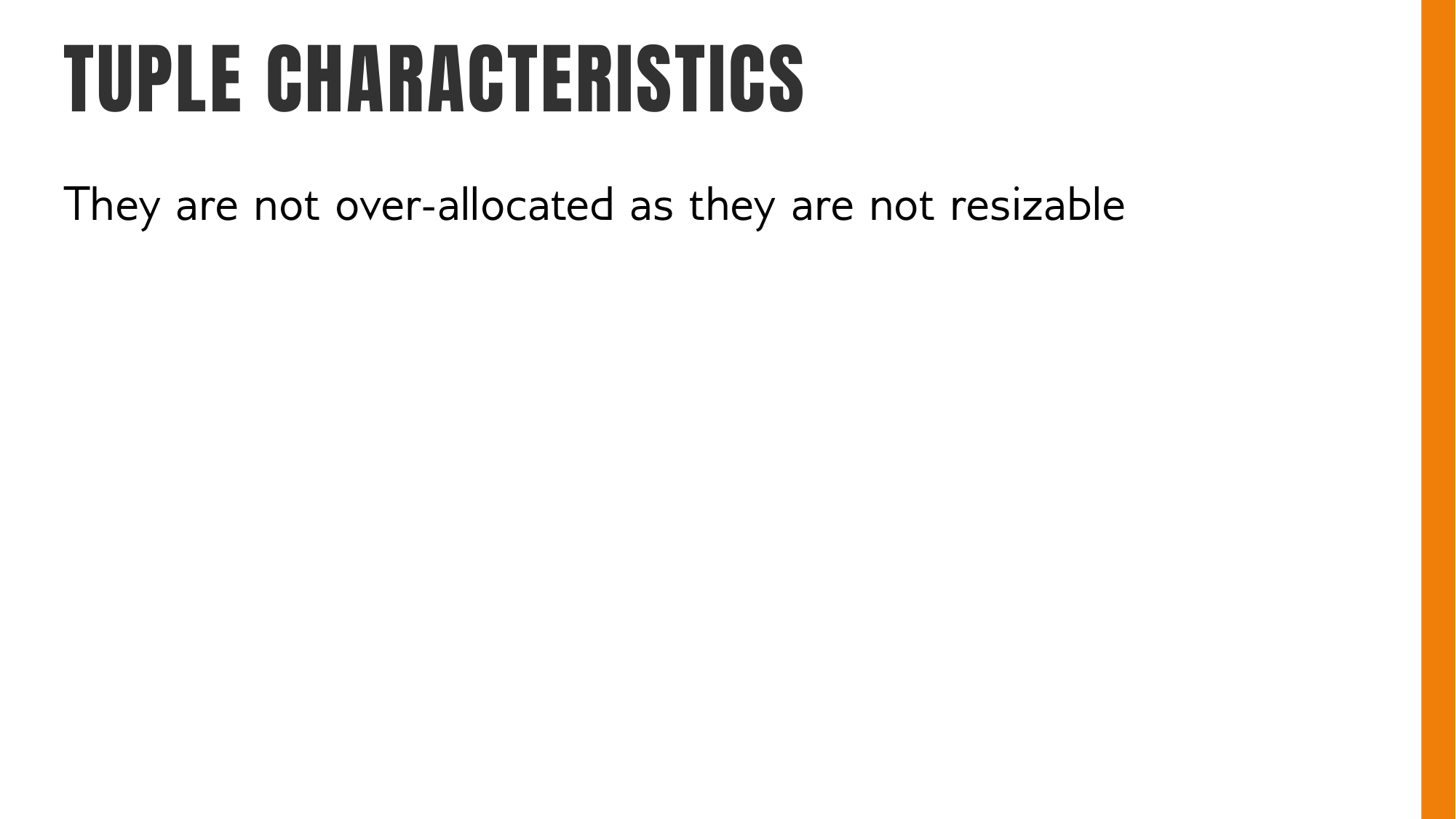

# Tuple characteristics
They are not over-allocated as they are not resizable